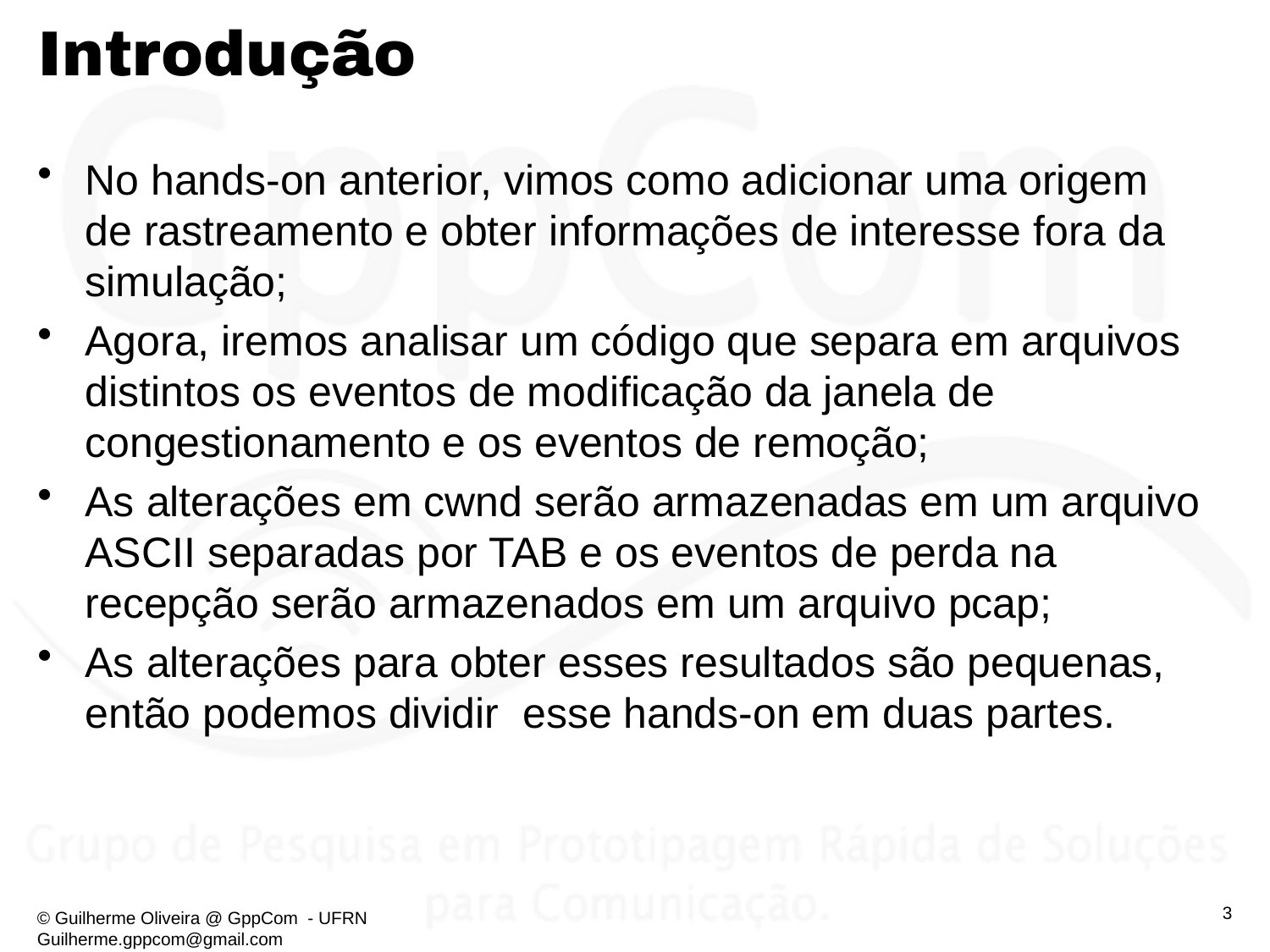

# Introdução
No hands-on anterior, vimos como adicionar uma origem de rastreamento e obter informações de interesse fora da simulação;
Agora, iremos analisar um código que separa em arquivos distintos os eventos de modificação da janela de congestionamento e os eventos de remoção;
As alterações em cwnd serão armazenadas em um arquivo ASCII separadas por TAB e os eventos de perda na recepção serão armazenados em um arquivo pcap;
As alterações para obter esses resultados são pequenas, então podemos dividir  esse hands-on em duas partes.
3